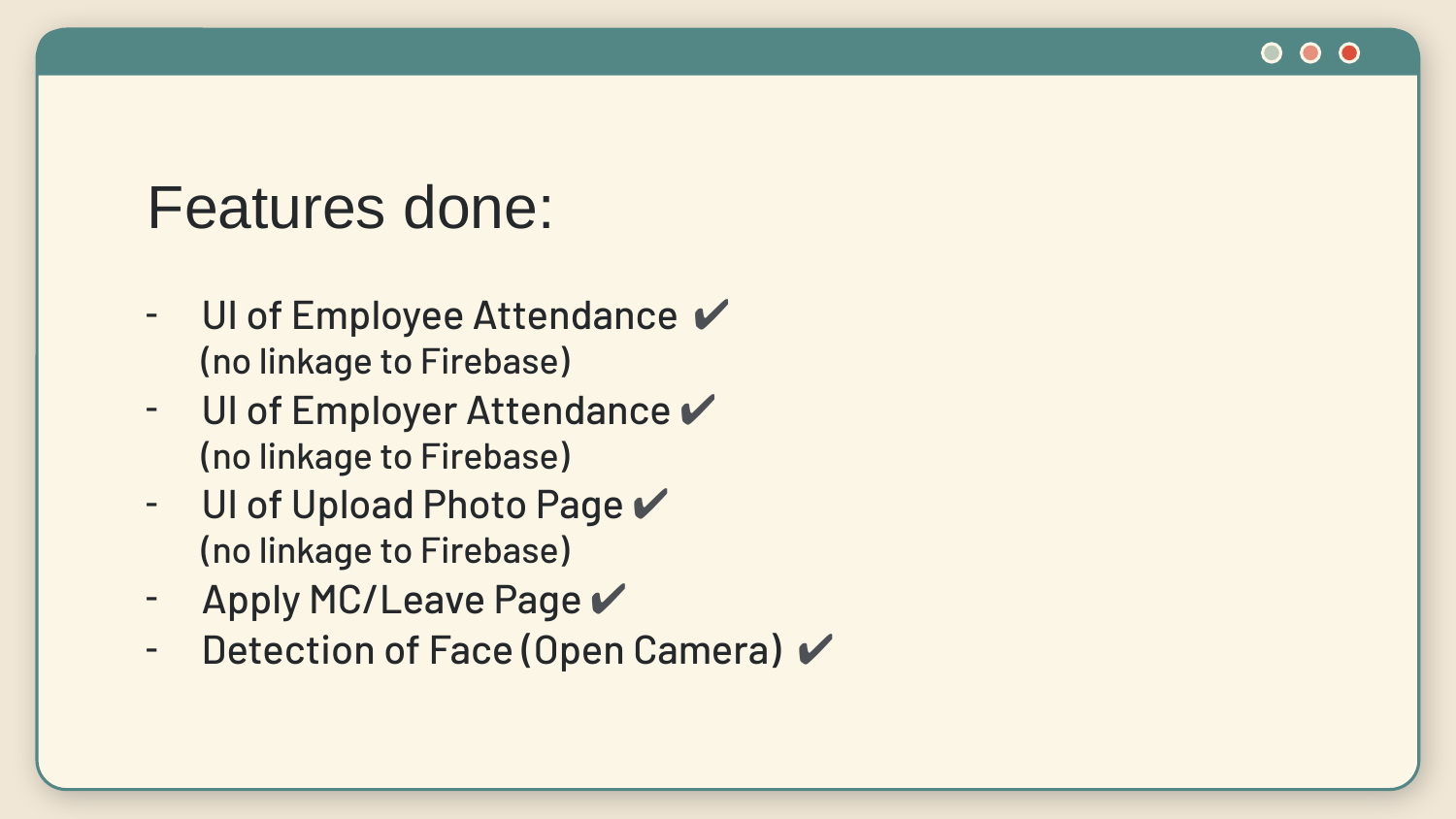

# Features done:
UI of Employee Attendance  ✔
(no linkage to Firebase)
UI of Employer Attendance ✔
(no linkage to Firebase)
UI of Upload Photo Page ✔
(no linkage to Firebase)
Apply MC/Leave Page ✔
Detection of Face (Open Camera)  ✔